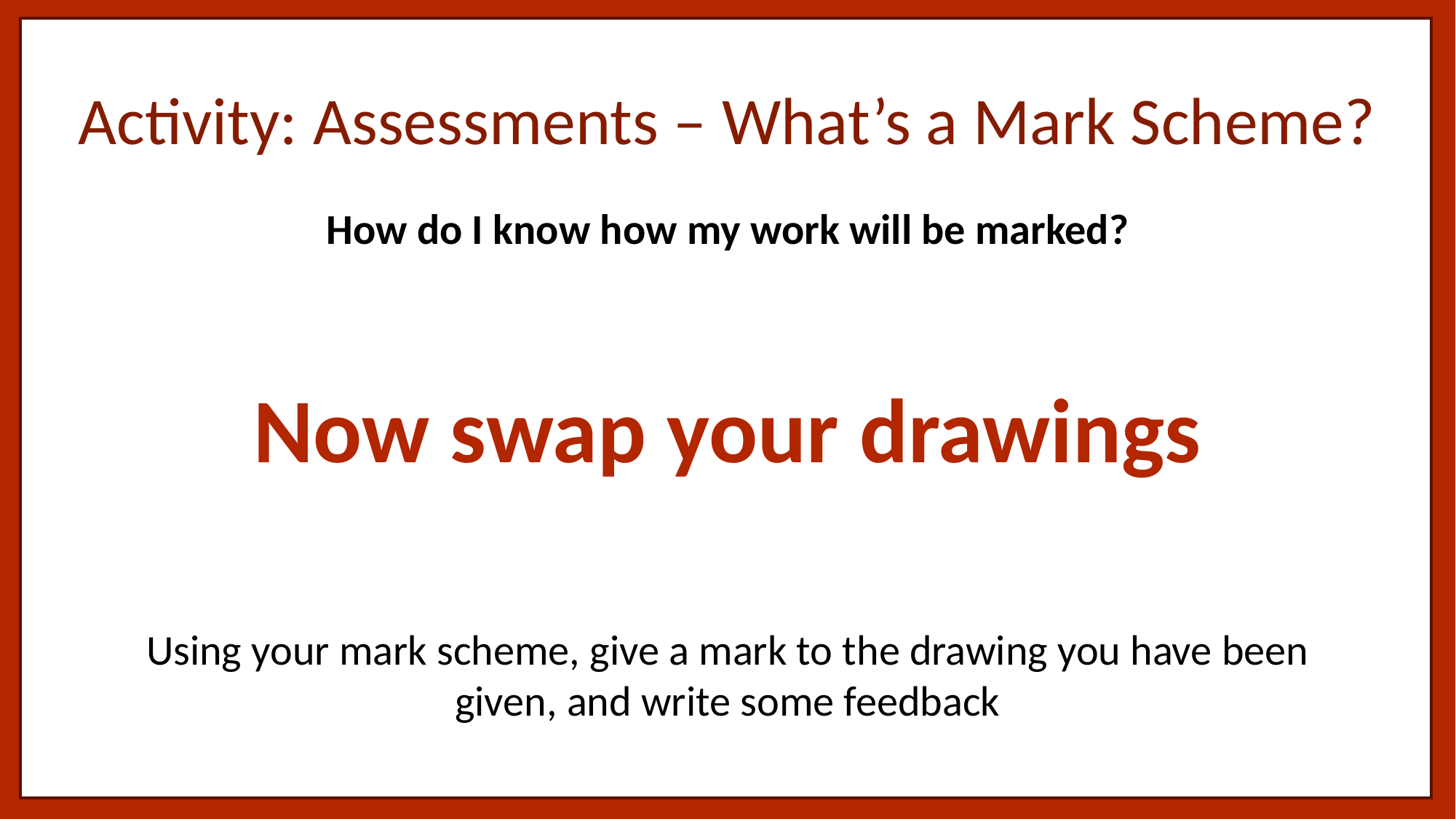

# Activity: Assessments – What’s a Mark Scheme?
How do I know how my work will be marked?
Now swap your drawings
Using your mark scheme, give a mark to the drawing you have been given, and write some feedback